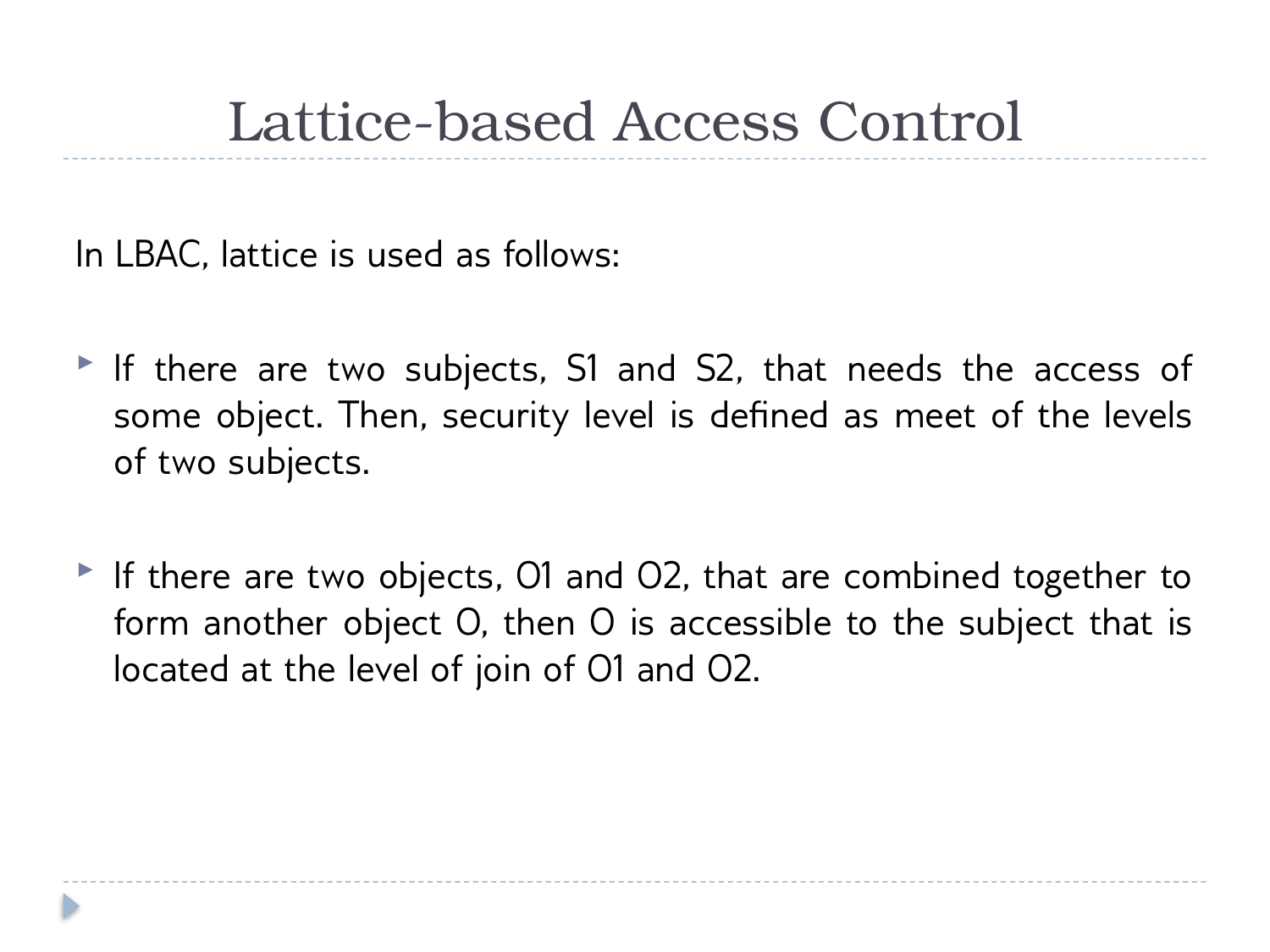

# Lattice-based Access Control

In LBAC, lattice is used as follows:

If there are two subjects, S1 and S2, that needs the access of some object. Then, security level is defined as meet of the levels of two subjects.

If there are two objects, O1 and O2, that are combined together to form another object O, then O is accessible to the subject that is located at the level of join of O1 and O2.